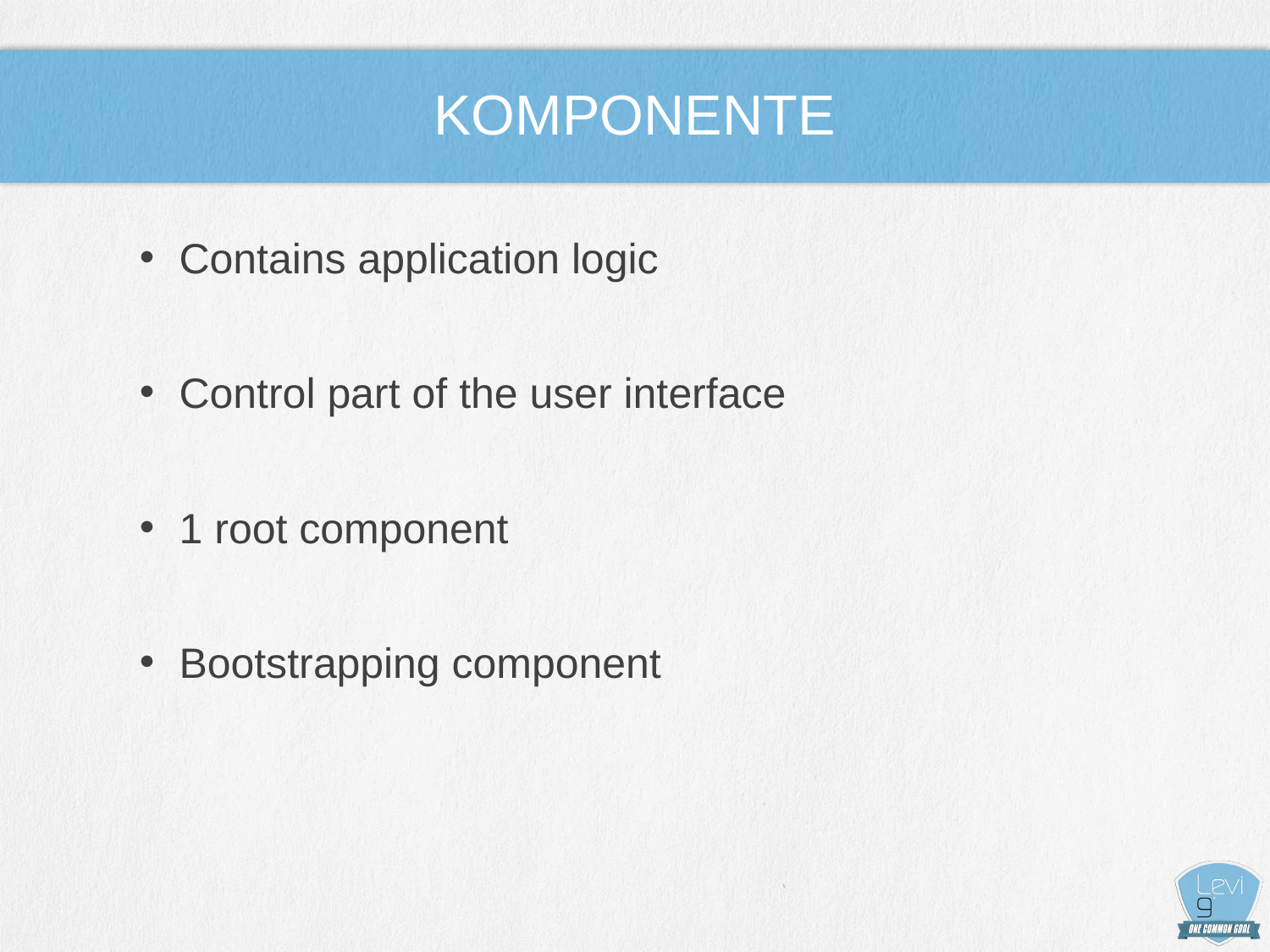

# Komponente
Contains application logic

Control part of the user interface

1 root component

Bootstrapping component